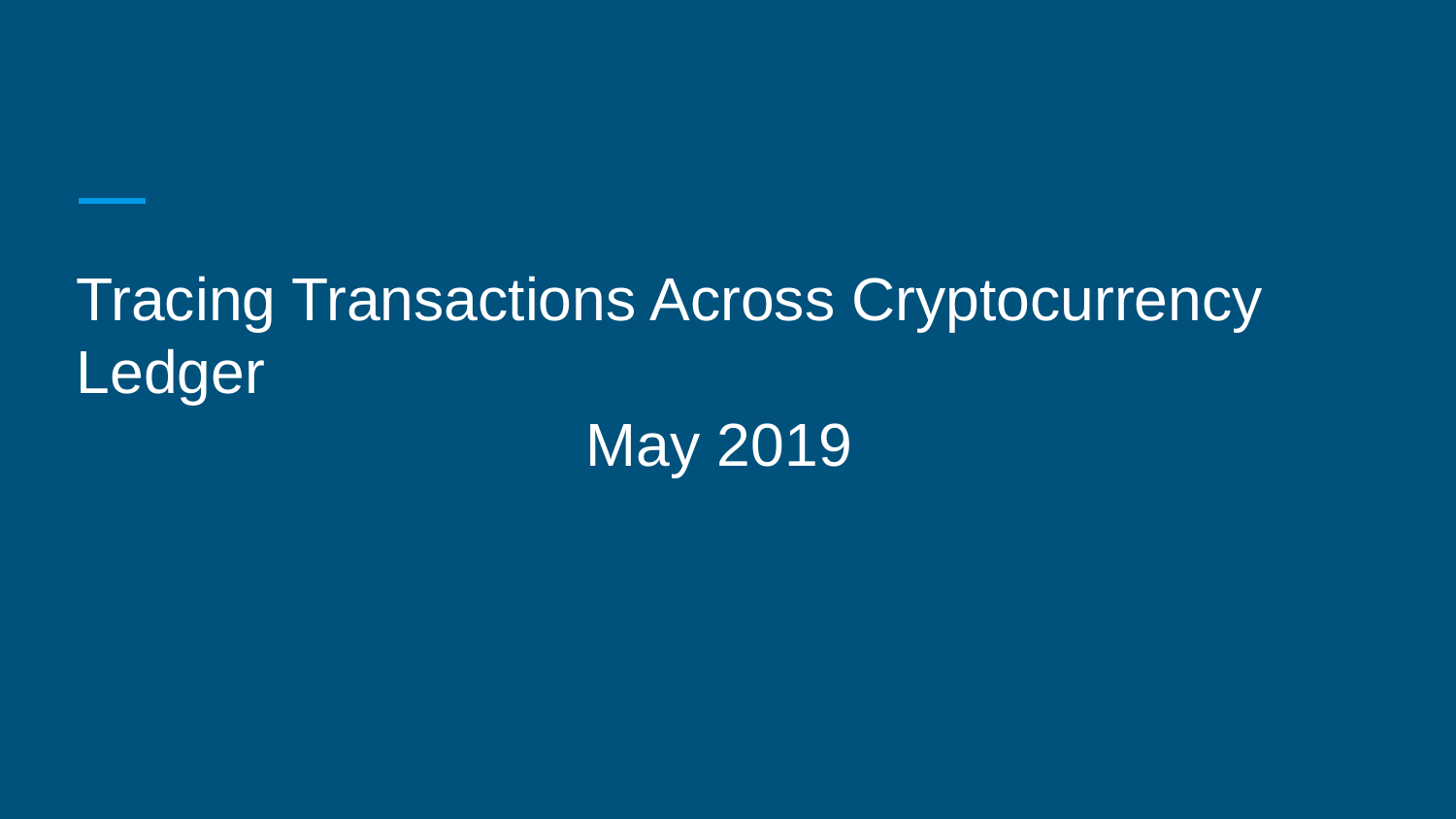

# Tracing Transactions Across Cryptocurrency Ledger
May 2019